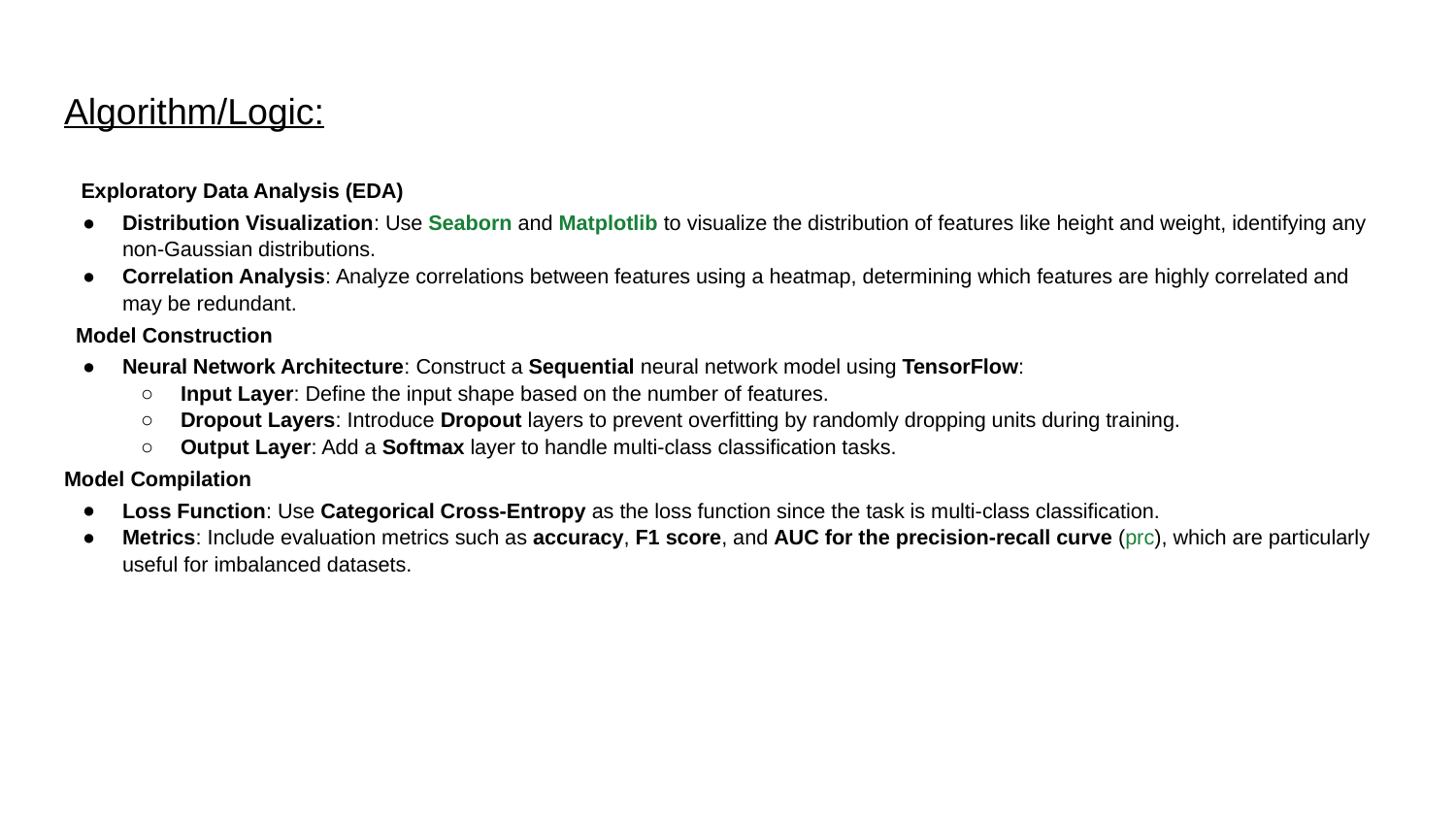

# Algorithm/Logic:
   Exploratory Data Analysis (EDA)
Distribution Visualization: Use Seaborn and Matplotlib to visualize the distribution of features like height and weight, identifying any non-Gaussian distributions.
Correlation Analysis: Analyze correlations between features using a heatmap, determining which features are highly correlated and may be redundant.
  Model Construction
Neural Network Architecture: Construct a Sequential neural network model using TensorFlow:
Input Layer: Define the input shape based on the number of features.
Dropout Layers: Introduce Dropout layers to prevent overfitting by randomly dropping units during training.
Output Layer: Add a Softmax layer to handle multi-class classification tasks.
Model Compilation
Loss Function: Use Categorical Cross-Entropy as the loss function since the task is multi-class classification.
Metrics: Include evaluation metrics such as accuracy, F1 score, and AUC for the precision-recall curve (prc), which are particularly useful for imbalanced datasets.